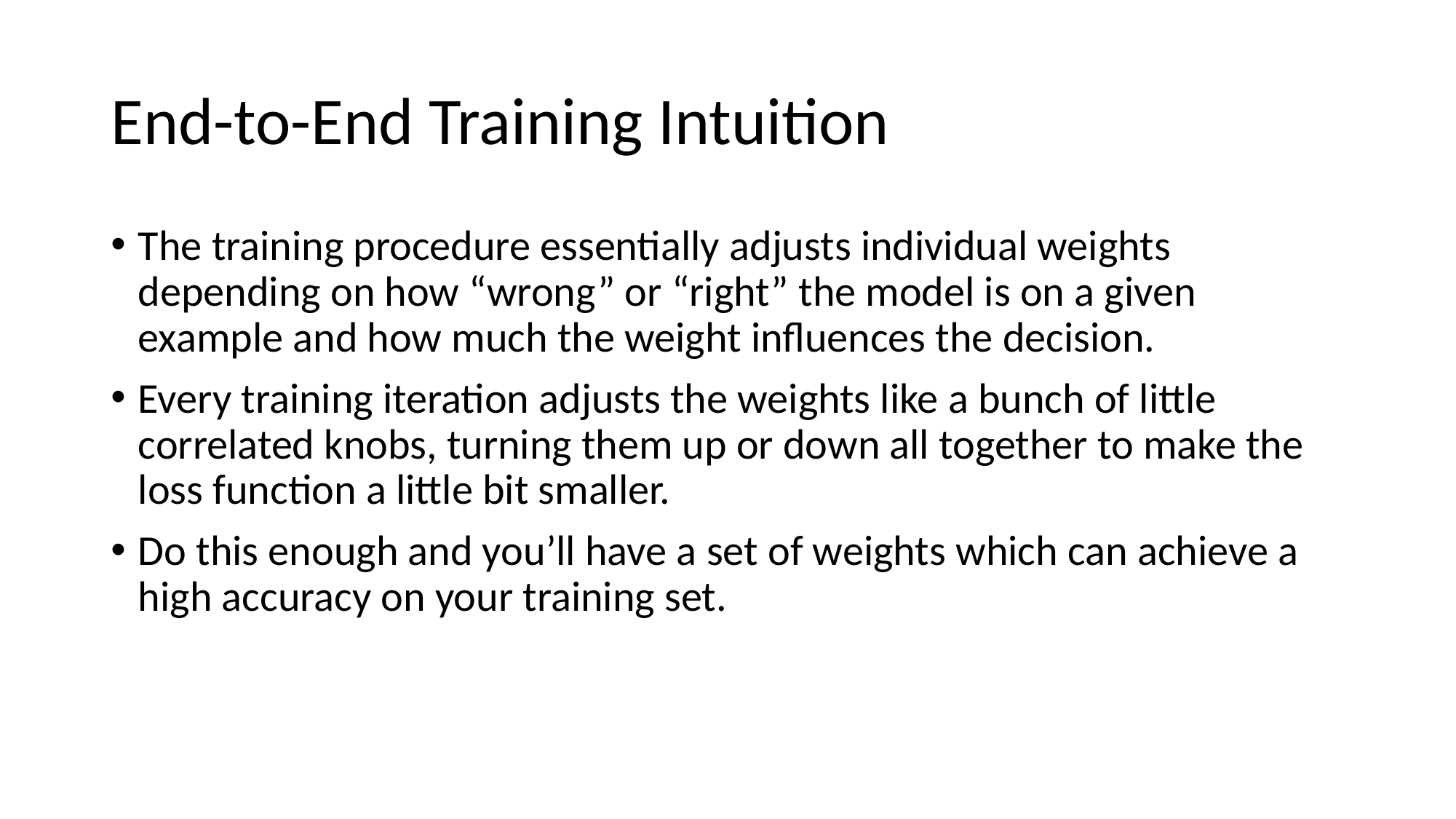

# End-to-End Training Intuition
The training procedure essentially adjusts individual weights depending on how “wrong” or “right” the model is on a given example and how much the weight influences the decision.
Every training iteration adjusts the weights like a bunch of little correlated knobs, turning them up or down all together to make the loss function a little bit smaller.
Do this enough and you’ll have a set of weights which can achieve a high accuracy on your training set.